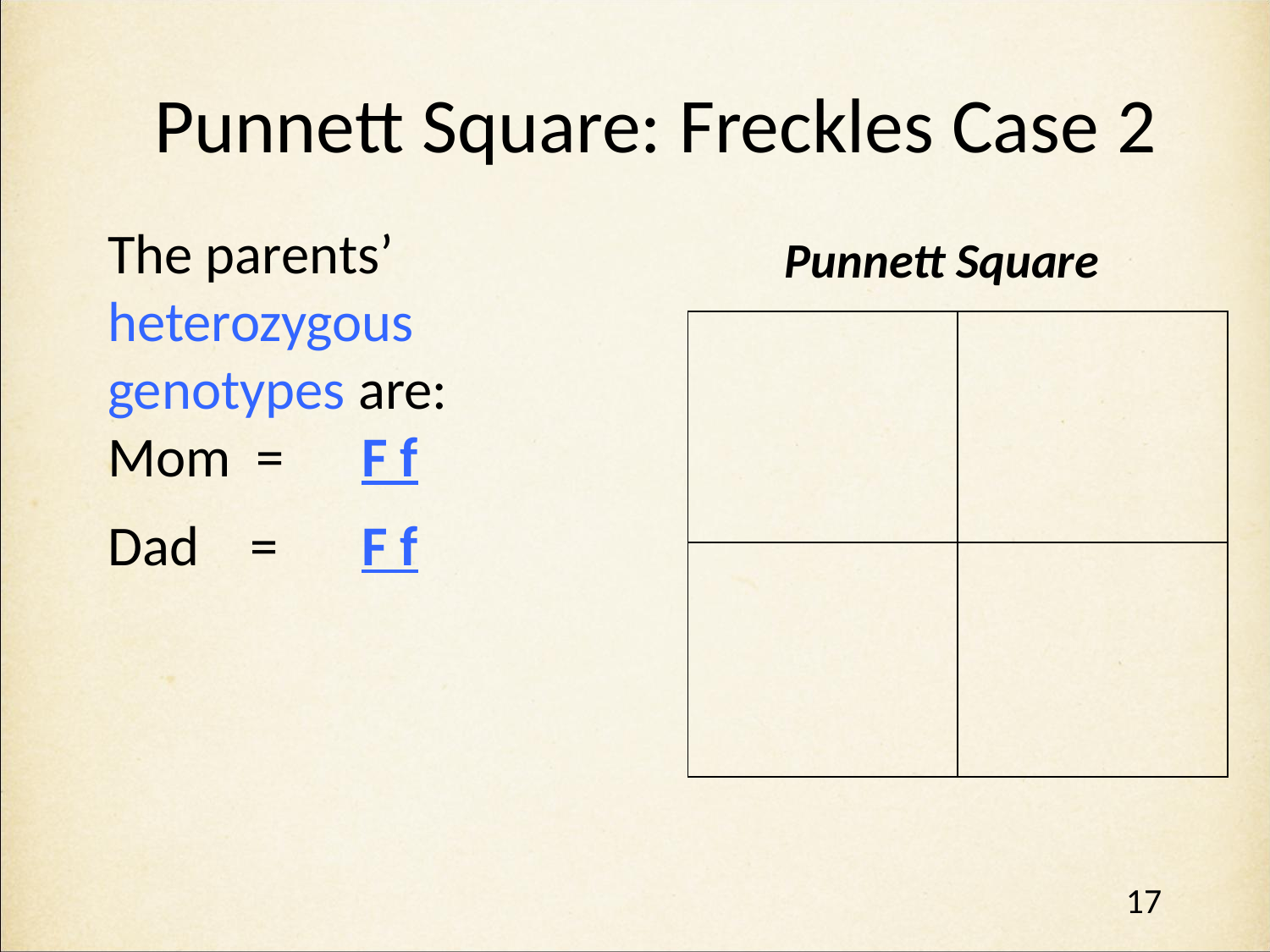

# Punnett Square: Freckles Case 2
The parents’ heterozygous genotypes are:
Mom  = 	F f
Dad    = 	F f

Punnett Square
|  |  |
| --- | --- |
|  |  |
17